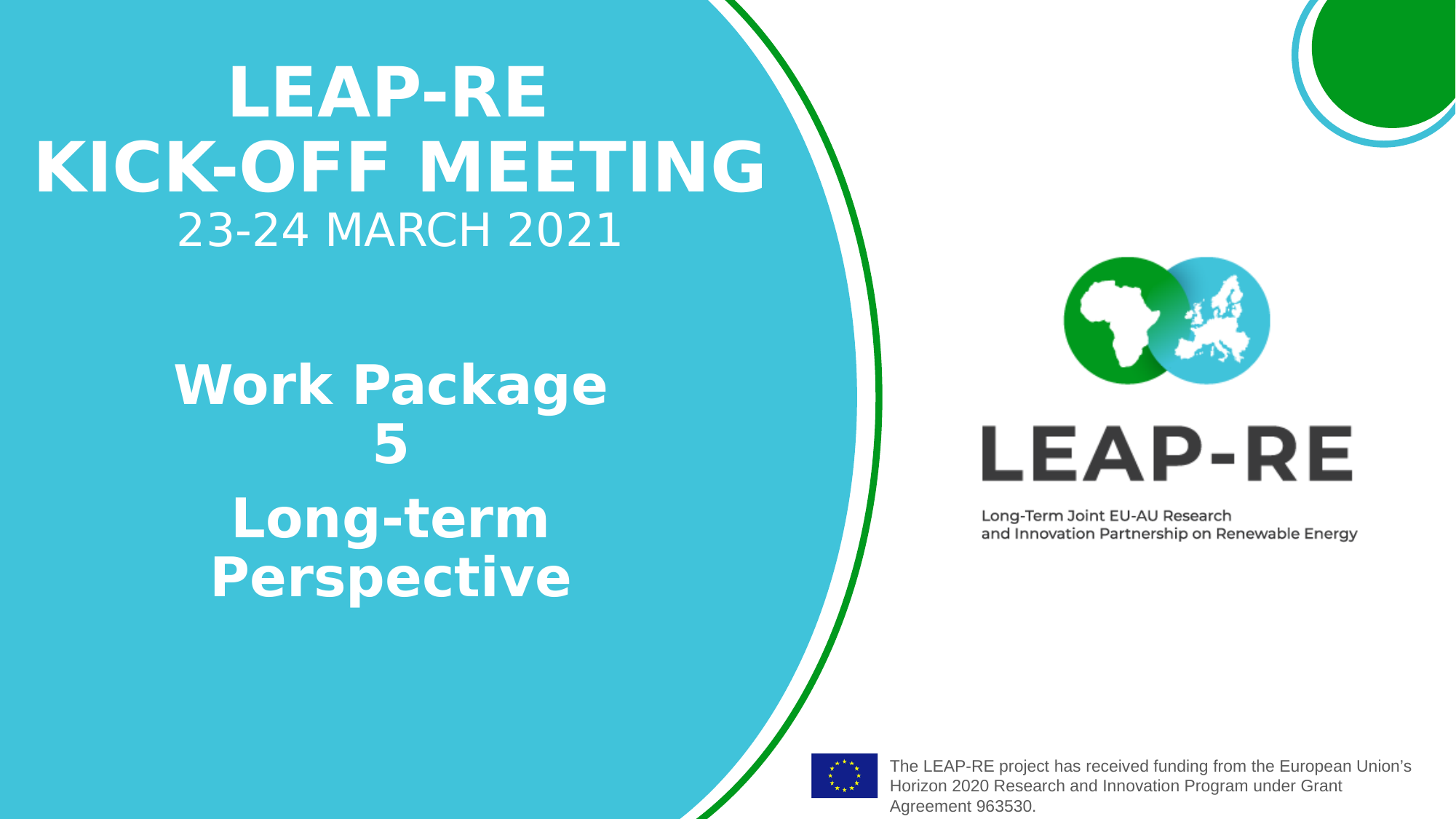

LEAP-RE
Kick-OFF MEETING
23-24 March 2021
Work Package 5
Long-term Perspective